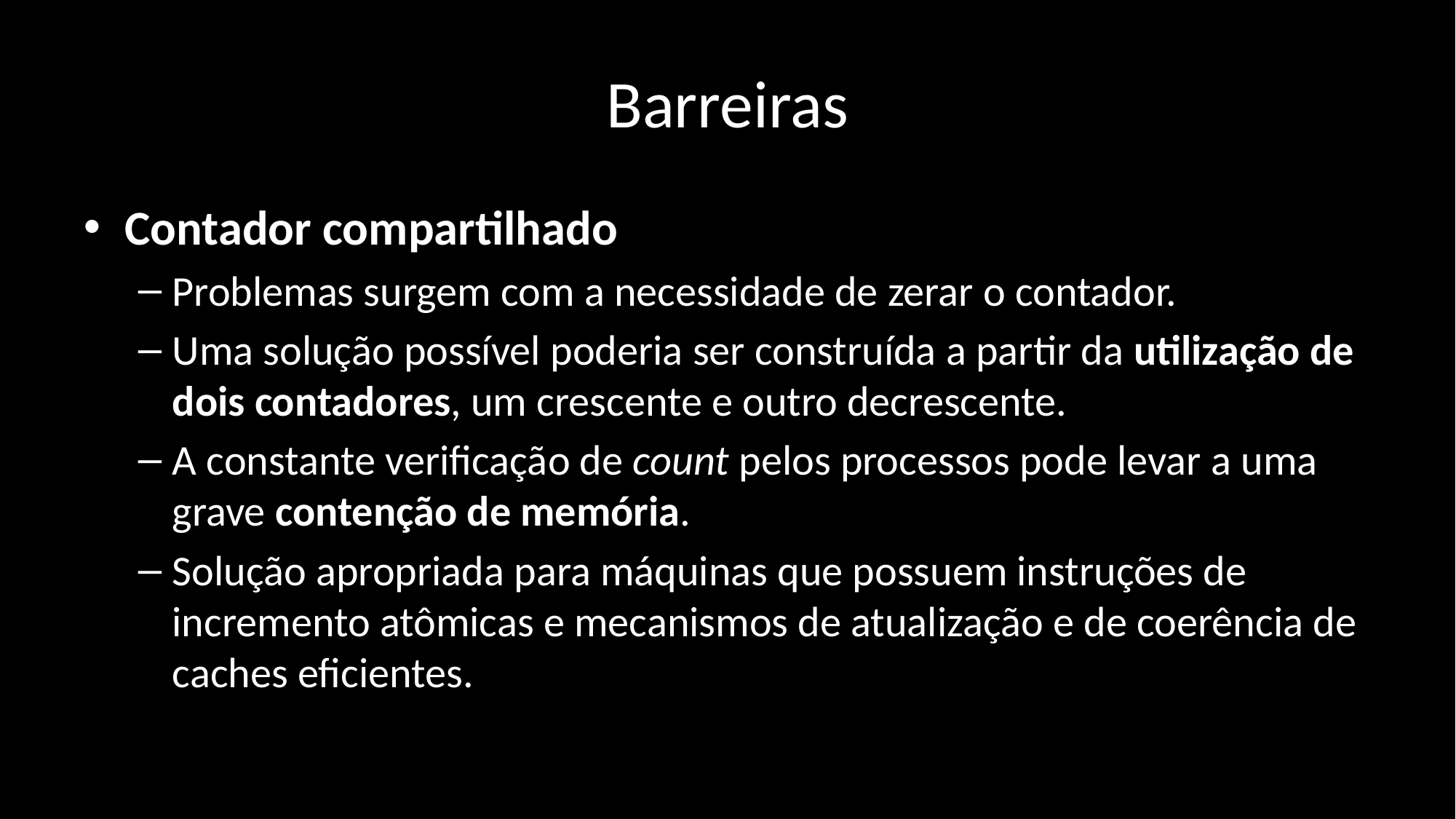

# Barreiras
Contador compartilhado
Problemas surgem com a necessidade de zerar o contador.
Uma solução possível poderia ser construída a partir da utilização de dois contadores, um crescente e outro decrescente.
A constante verificação de count pelos processos pode levar a uma grave contenção de memória.
Solução apropriada para máquinas que possuem instruções de incremento atômicas e mecanismos de atualização e de coerência de caches eficientes.